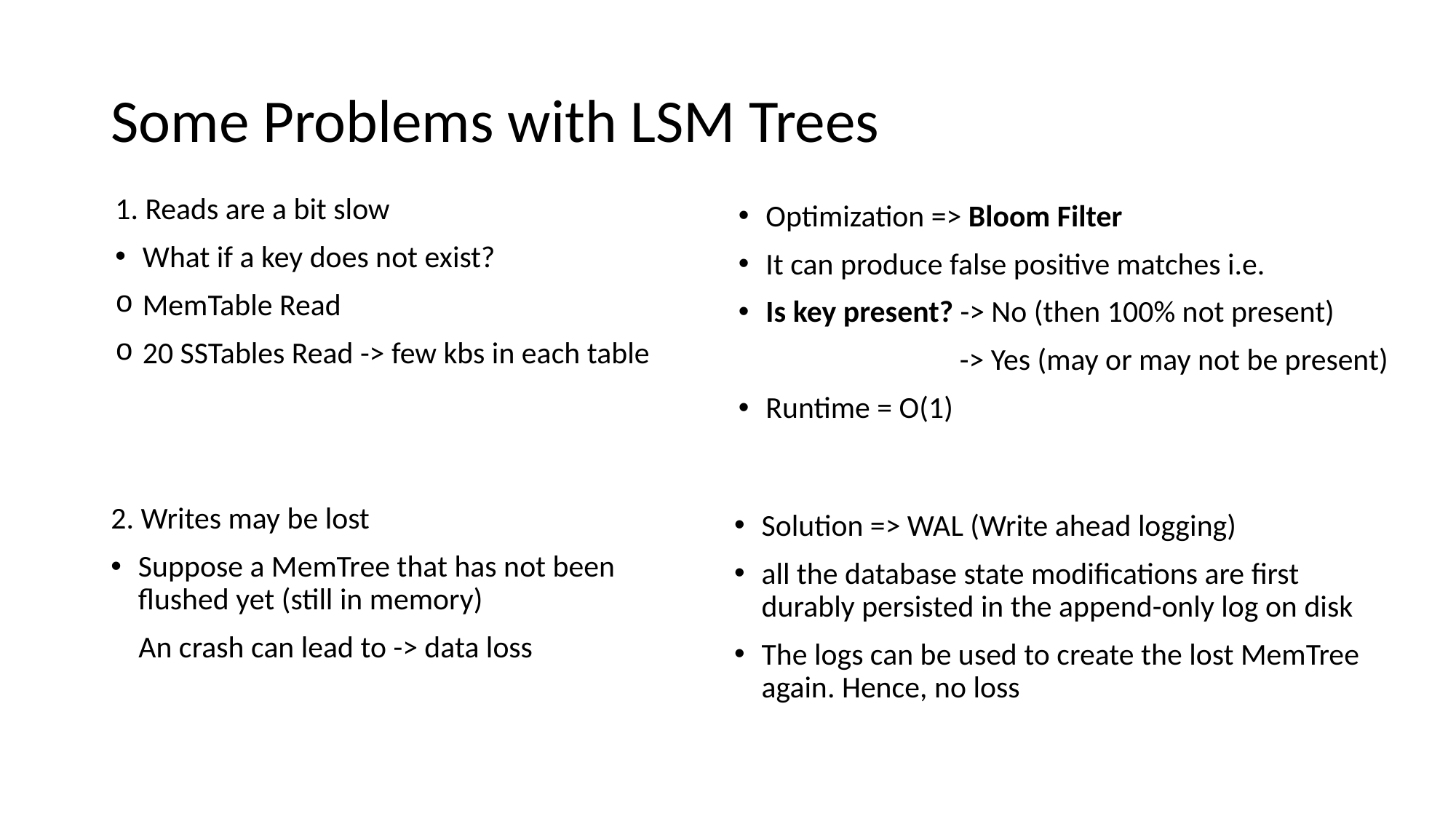

# Some Problems with LSM Trees
1. Reads are a bit slow
What if a key does not exist?
MemTable Read
20 SSTables Read -> few kbs in each table
Optimization => Bloom Filter
It can produce false positive matches i.e.
Is key present? -> No (then 100% not present)
                                -> Yes (may or may not be present)
Runtime = O(1)
2. Writes may be lost
Suppose a MemTree that has not been flushed yet (still in memory)
    An crash can lead to -> data loss
Solution => WAL (Write ahead logging)
all the database state modifications are first durably persisted in the append-only log on disk
The logs can be used to create the lost MemTree again. Hence, no loss